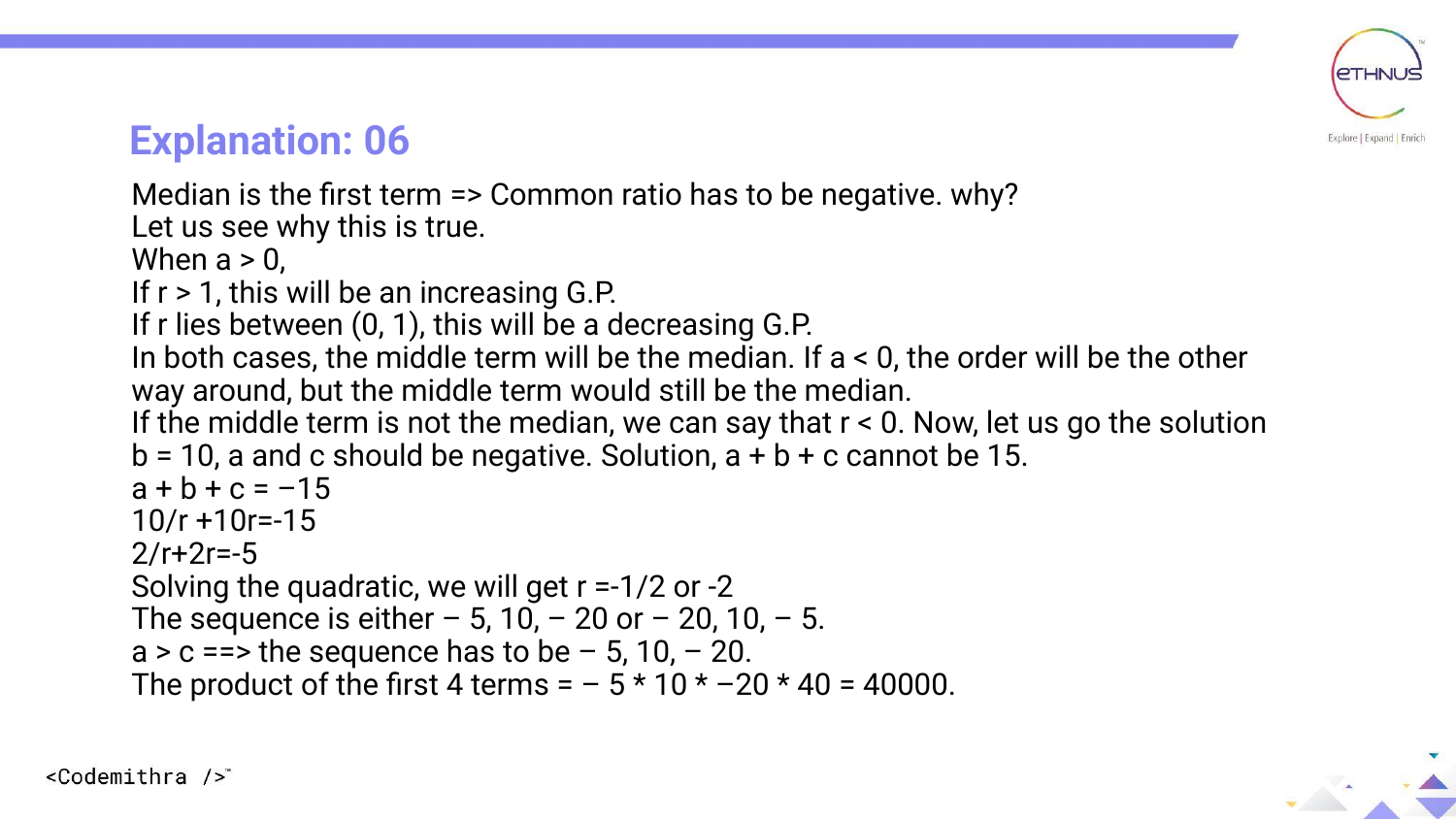

Explanation: 06

Median is the first term => Common ratio has to be negative. why?
Let us see why this is true.
When a > 0,
If r > 1, this will be an increasing G.P.
If r lies between (0, 1), this will be a decreasing G.P.
In both cases, the middle term will be the median. If a < 0, the order will be the other way around, but the middle term would still be the median.
If the middle term is not the median, we can say that r < 0. Now, let us go the solution
b = 10, a and c should be negative. Solution, a + b + c cannot be 15.
a + b + c = –15
10/r +10r=-15
2/r+2r=-5
Solving the quadratic, we will get r =-1/2 or -2
The sequence is either – 5, 10, – 20 or – 20, 10, – 5.
a > c ==> the sequence has to be – 5, 10, – 20.
The product of the first 4 terms = – 5 * 10 * –20 * 40 = 40000.